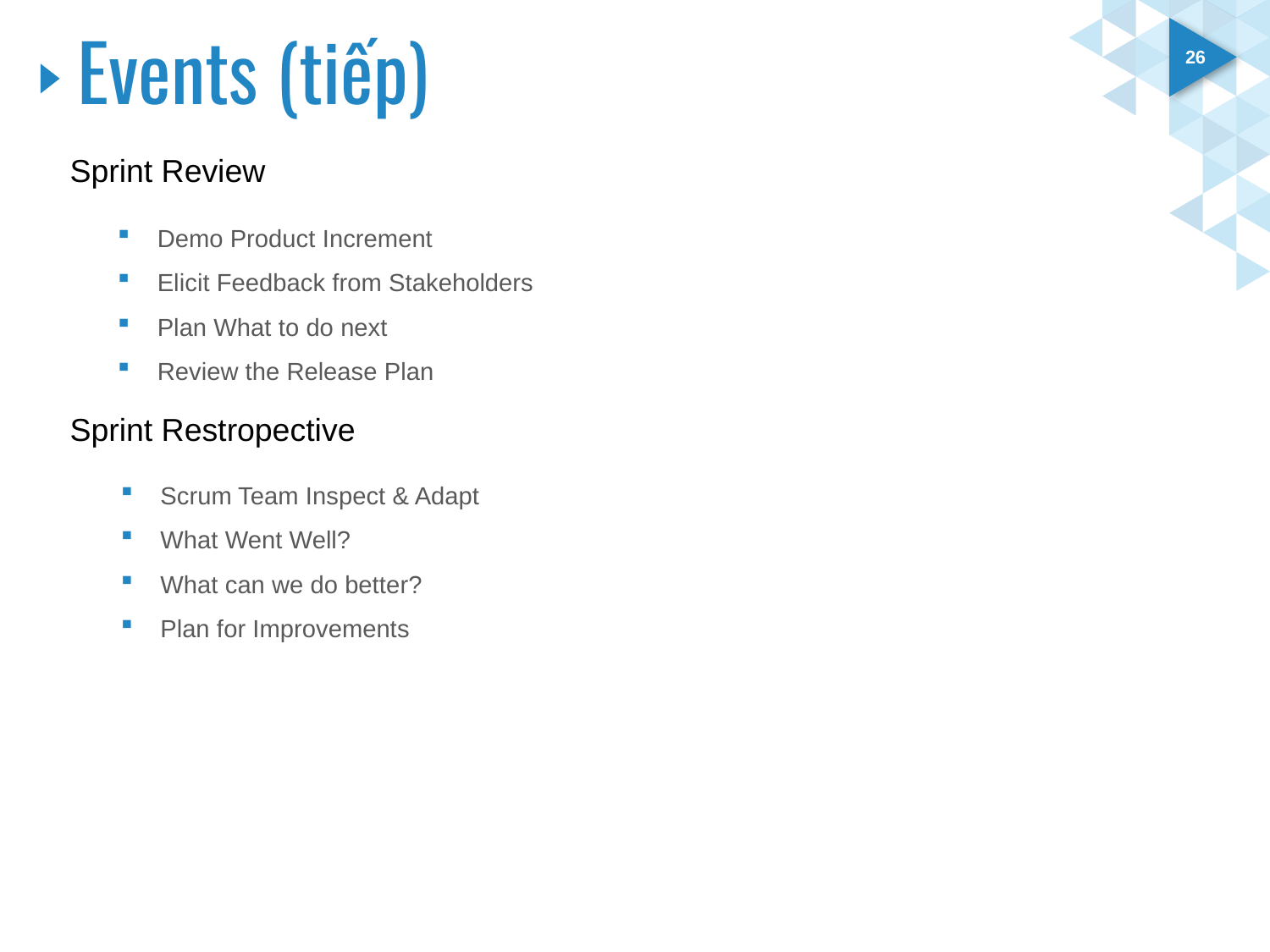

# Events (tiếp)
26
Sprint Review
Demo Product Increment
Elicit Feedback from Stakeholders
Plan What to do next
Review the Release Plan
Sprint Restropective
Scrum Team Inspect & Adapt
What Went Well?
What can we do better?
Plan for Improvements